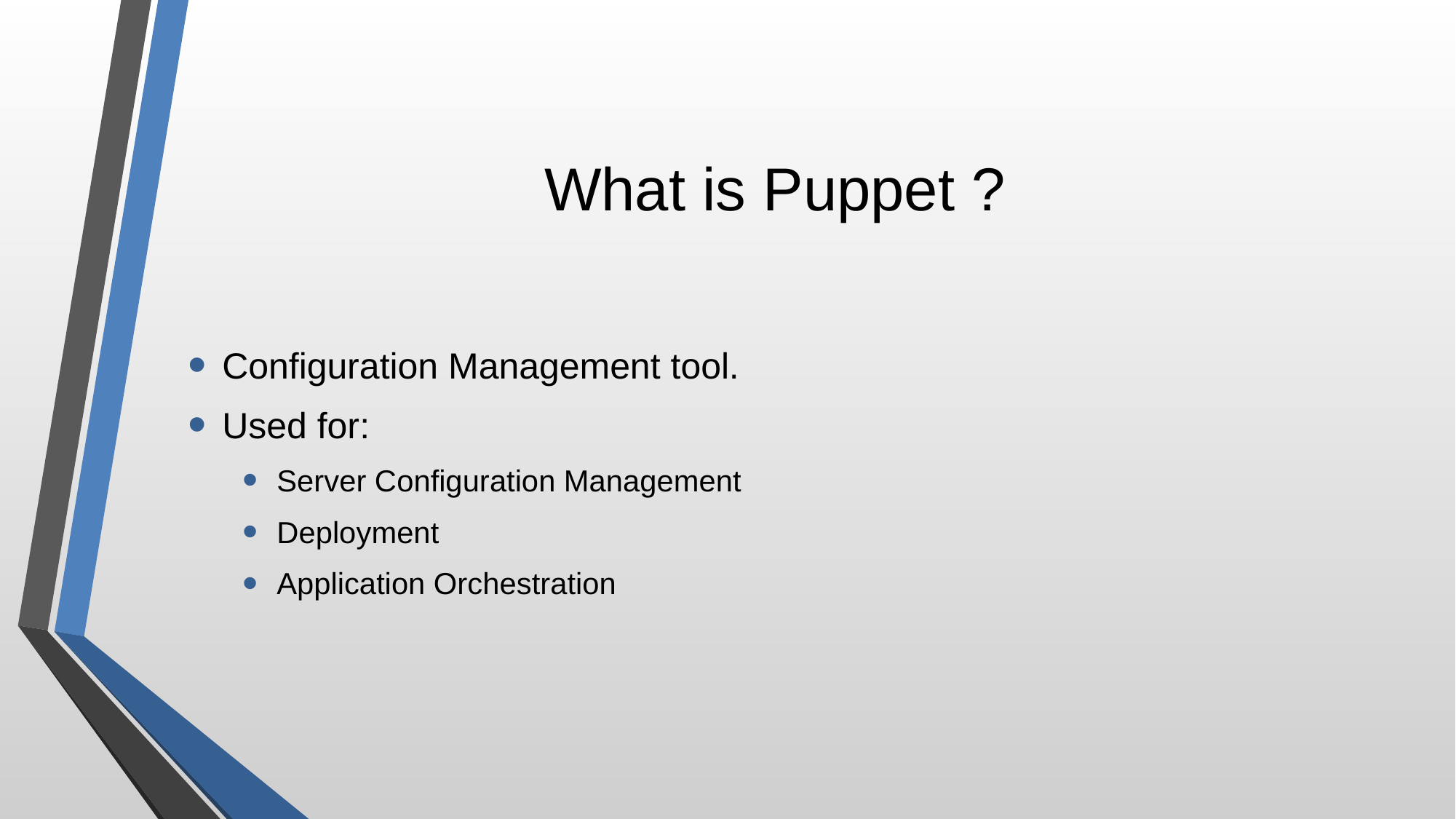

# What is Puppet ?
Configuration Management tool.
Used for:
Server Configuration Management
Deployment
Application Orchestration